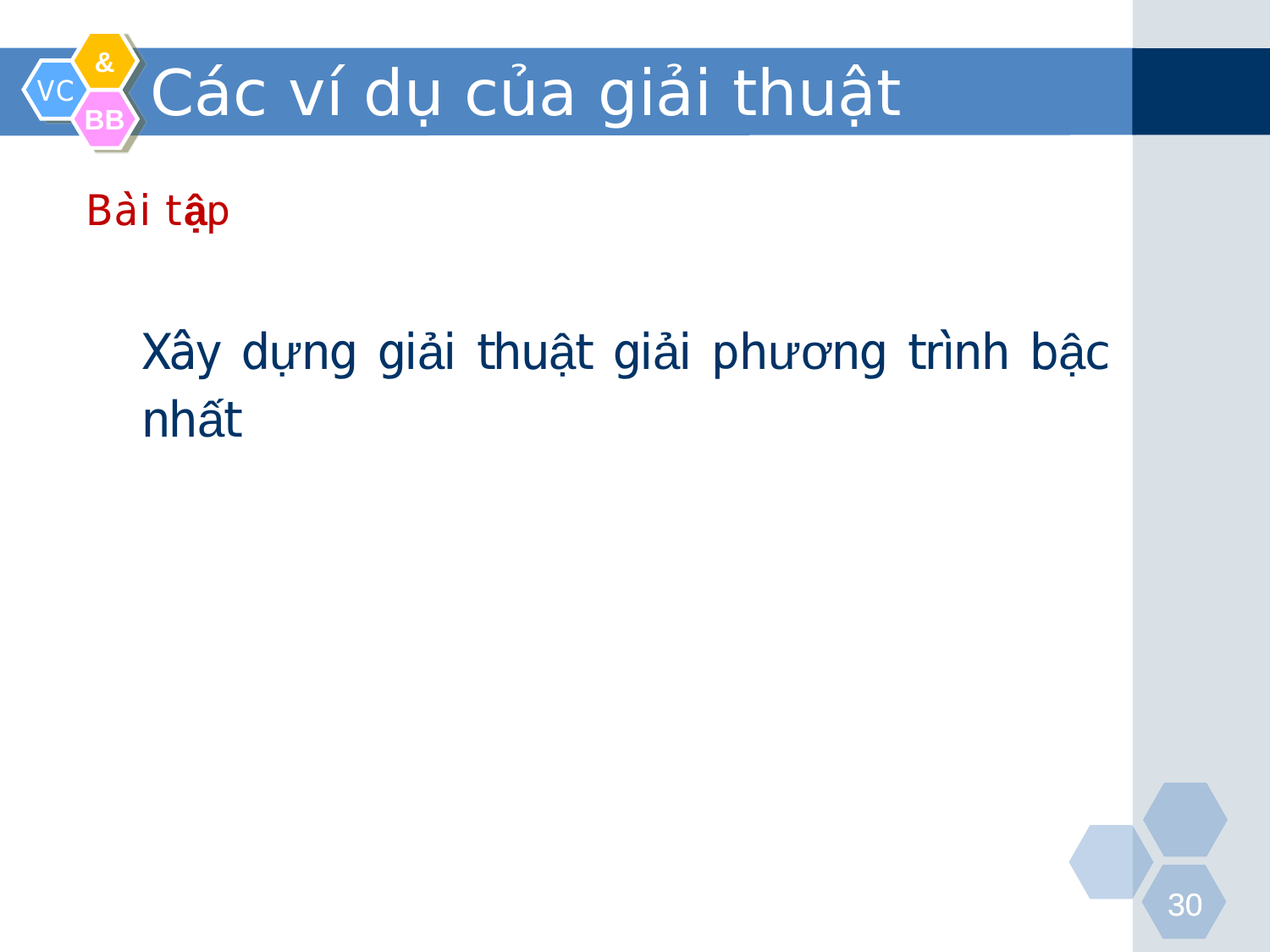

# Các ví dụ của giải thuật
Bài tập

Xây dựng giải thuật giải phương trình bậc nhất